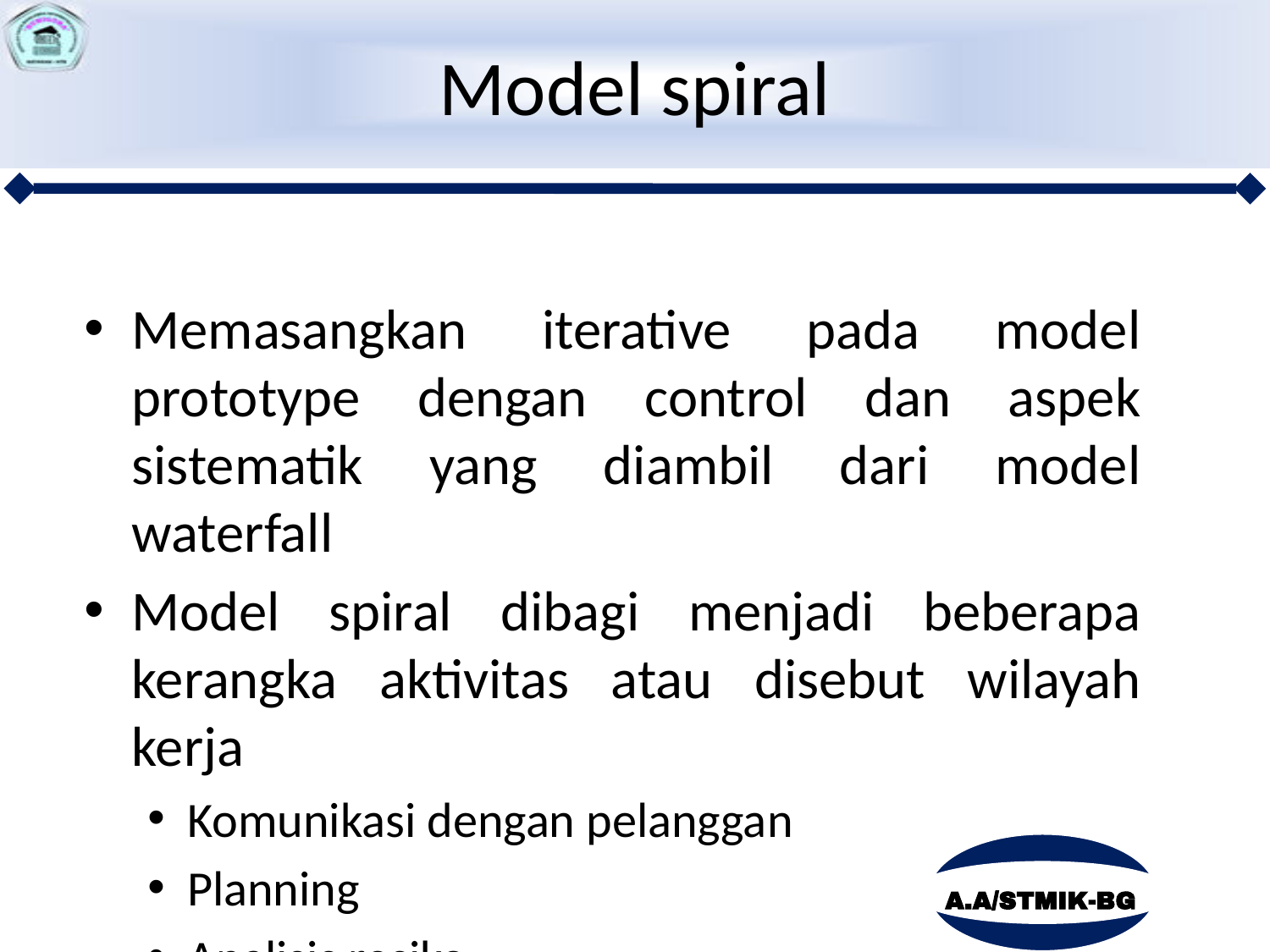

# Model spiral
Memasangkan iterative pada model prototype dengan control dan aspek sistematik yang diambil dari model waterfall
Model spiral dibagi menjadi beberapa kerangka aktivitas atau disebut wilayah kerja
Komunikasi dengan pelanggan
Planning
Analisis resiko
Rekayasa
Konstruksi dan peluncuran
Evaluasi pelanggan